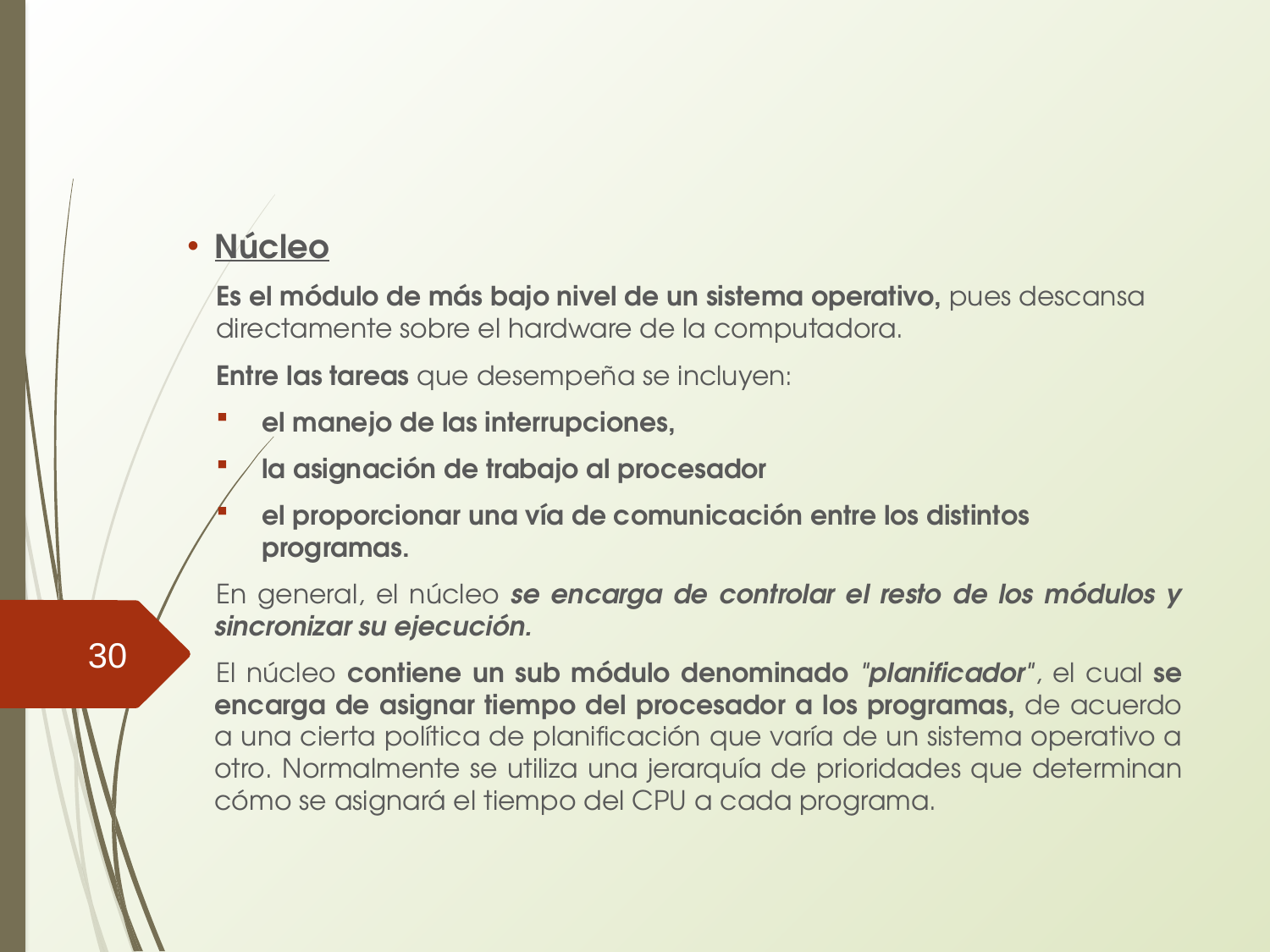

Núcleo
Es el módulo de más bajo nivel de un sistema operativo, pues descansa directamente sobre el hardware de la computadora.
Entre las tareas que desempeña se incluyen:
el manejo de las interrupciones,
la asignación de trabajo al procesador
el proporcionar una vía de comunicación entre los distintos programas.
En general, el núcleo se encarga de controlar el resto de los módulos y sincronizar su ejecución.
El núcleo contiene un sub módulo denominado "planificador", el cual se encarga de asignar tiempo del procesador a los programas, de acuerdo a una cierta política de planificación que varía de un sistema operativo a otro. Normalmente se utiliza una jerarquía de prioridades que determinan cómo se asignará el tiempo del CPU a cada programa.

30